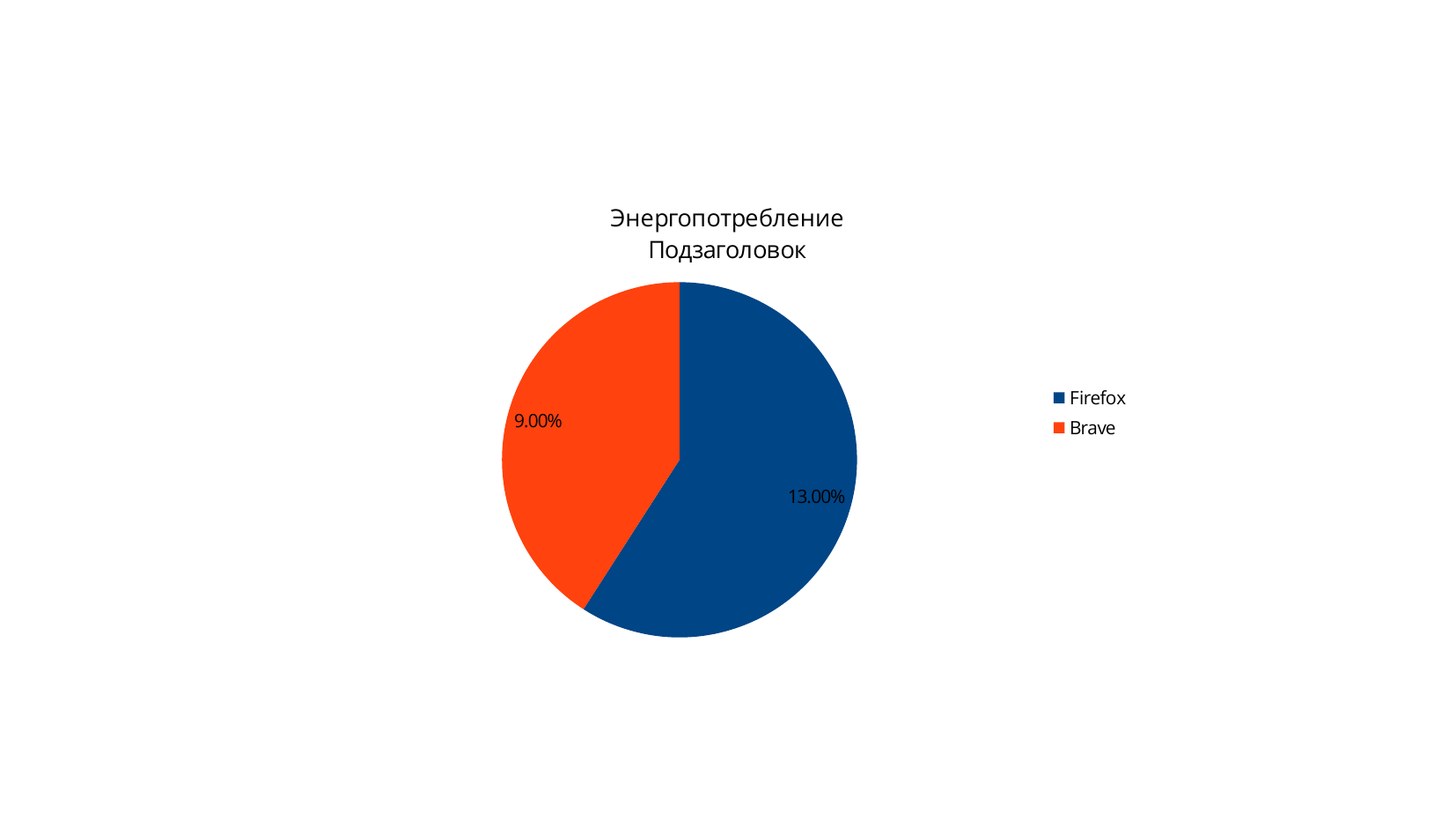

### Chart: Энергопотребление
Подзаголовок

| Category | Столбец 2 |
|---|---|
| Firefox | 0.13 |
| Brave | 0.09 |